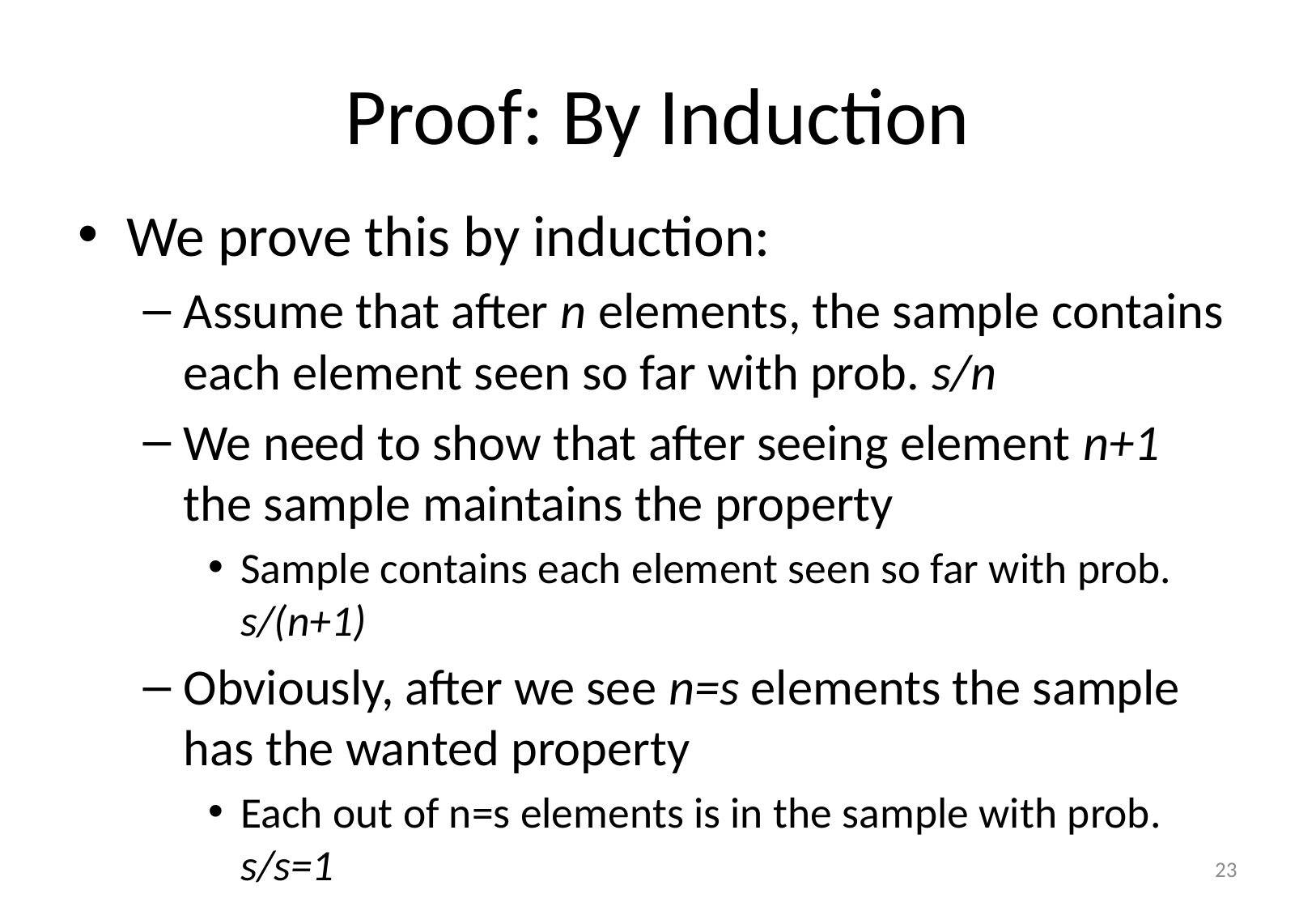

# Proof: By Induction
We prove this by induction:
Assume that after n elements, the sample contains each element seen so far with prob. s/n
We need to show that after seeing element n+1 the sample maintains the property
Sample contains each element seen so far with prob. s/(n+1)
Obviously, after we see n=s elements the sample has the wanted property
Each out of n=s elements is in the sample with prob. s/s=1
23